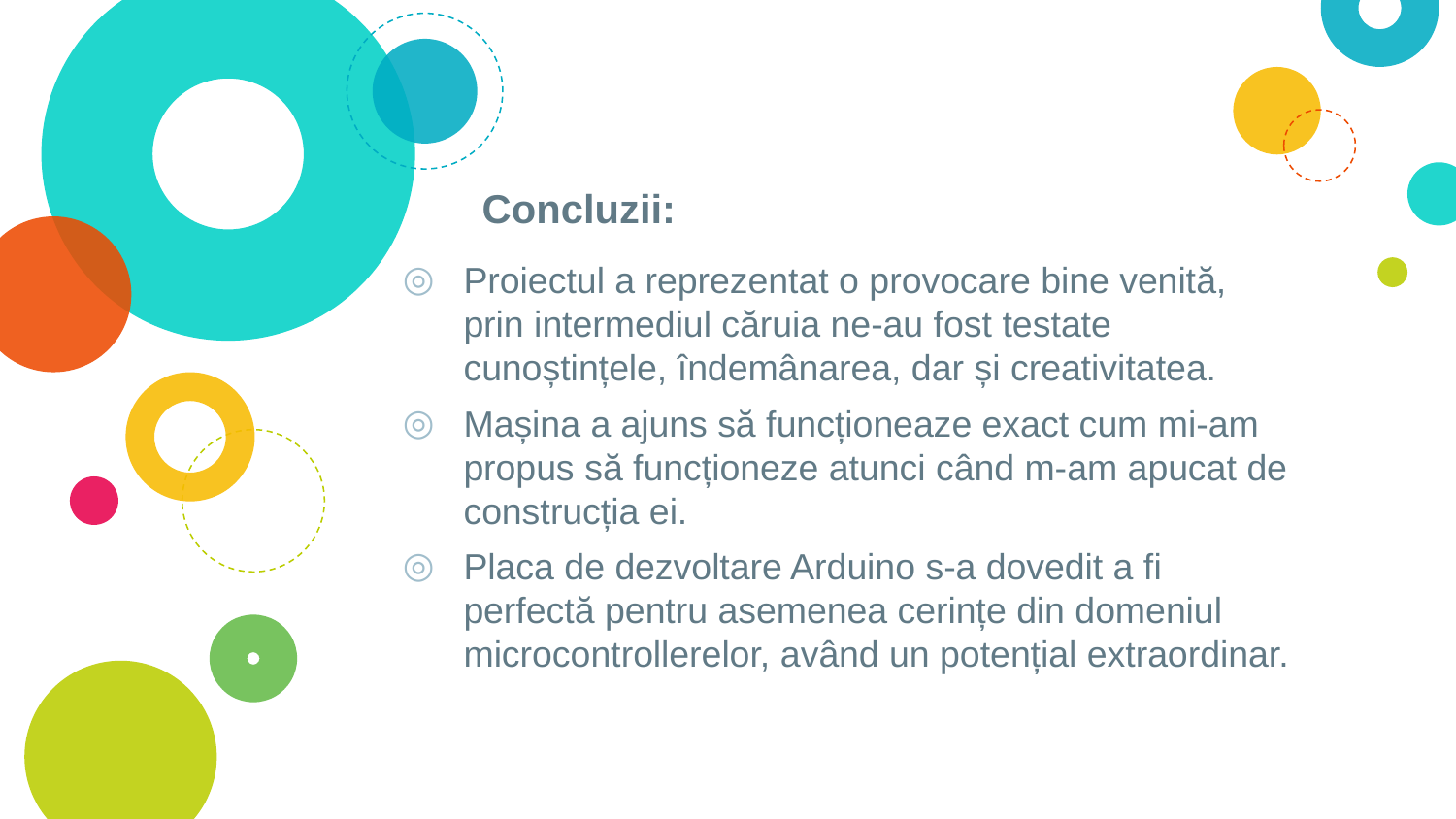

# Concluzii:
Proiectul a reprezentat o provocare bine venită, prin intermediul căruia ne-au fost testate cunoștințele, îndemânarea, dar și creativitatea.
Mașina a ajuns să funcționeaze exact cum mi-am propus să funcționeze atunci când m-am apucat de construcția ei.
Placa de dezvoltare Arduino s-a dovedit a fi perfectă pentru asemenea cerințe din domeniul microcontrollerelor, având un potențial extraordinar.